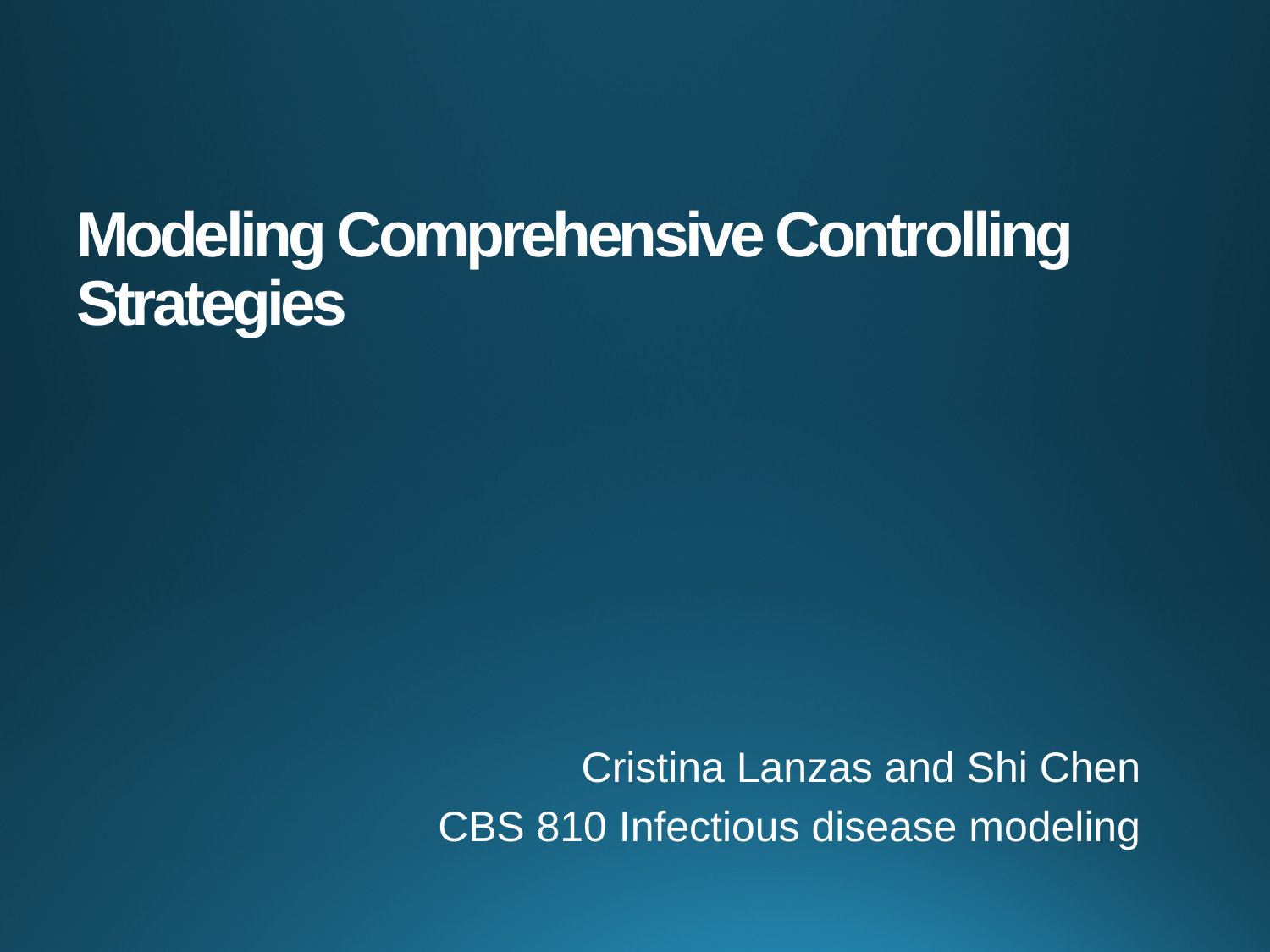

# Modeling Comprehensive Controlling Strategies
Cristina Lanzas and Shi Chen
CBS 810 Infectious disease modeling